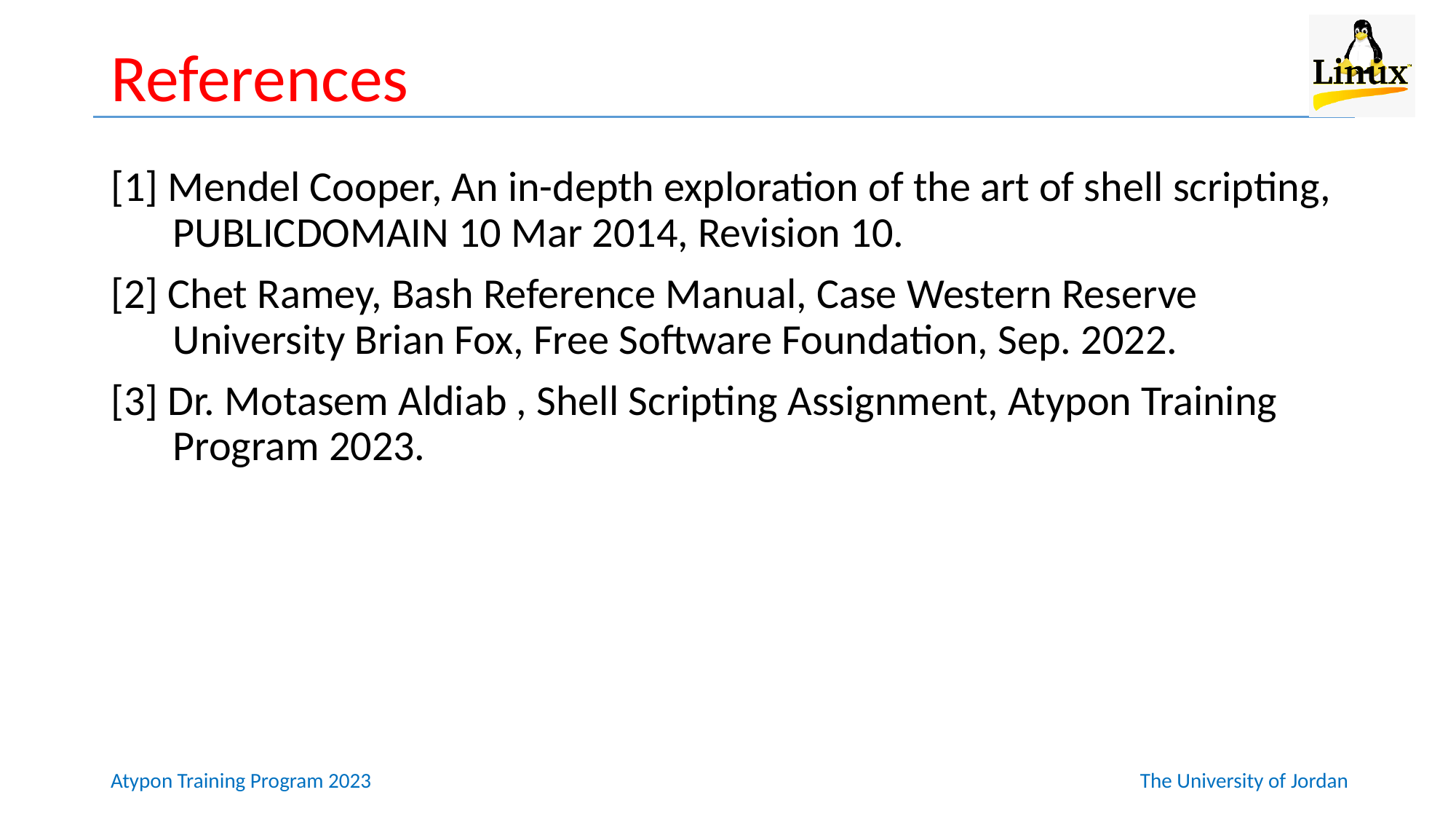

# References
[1] Mendel Cooper, An in-depth exploration of the art of shell scripting, PUBLICDOMAIN 10 Mar 2014, Revision 10.
[2] Chet Ramey, Bash Reference Manual, Case Western Reserve University Brian Fox, Free Software Foundation, Sep. 2022.
[3] Dr. Motasem Aldiab , Shell Scripting Assignment, Atypon Training Program 2023.